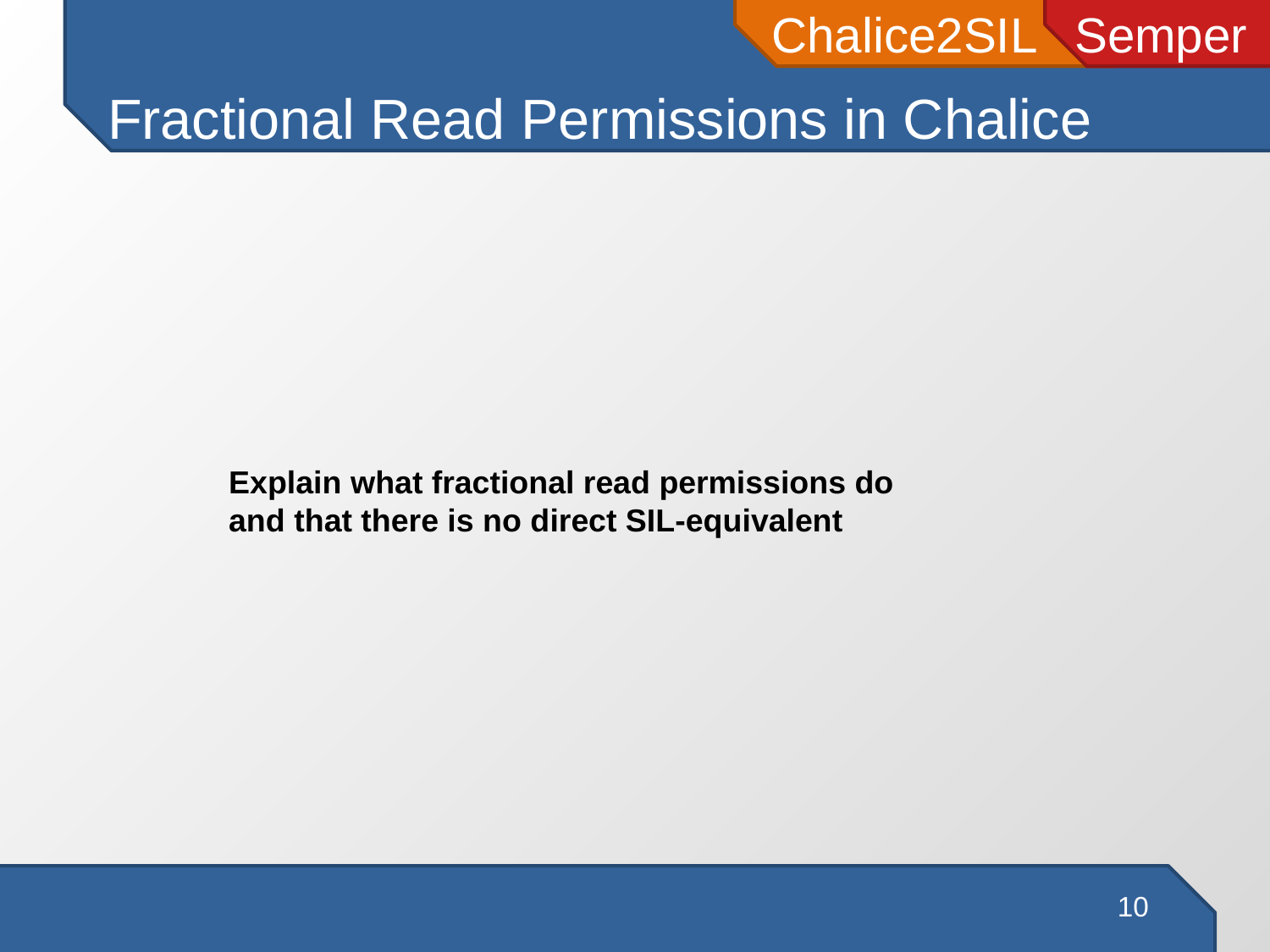

# Fractional Read Permissions in Chalice

Explain what fractional read permissions do
and that there is no direct SIL-equivalent
10